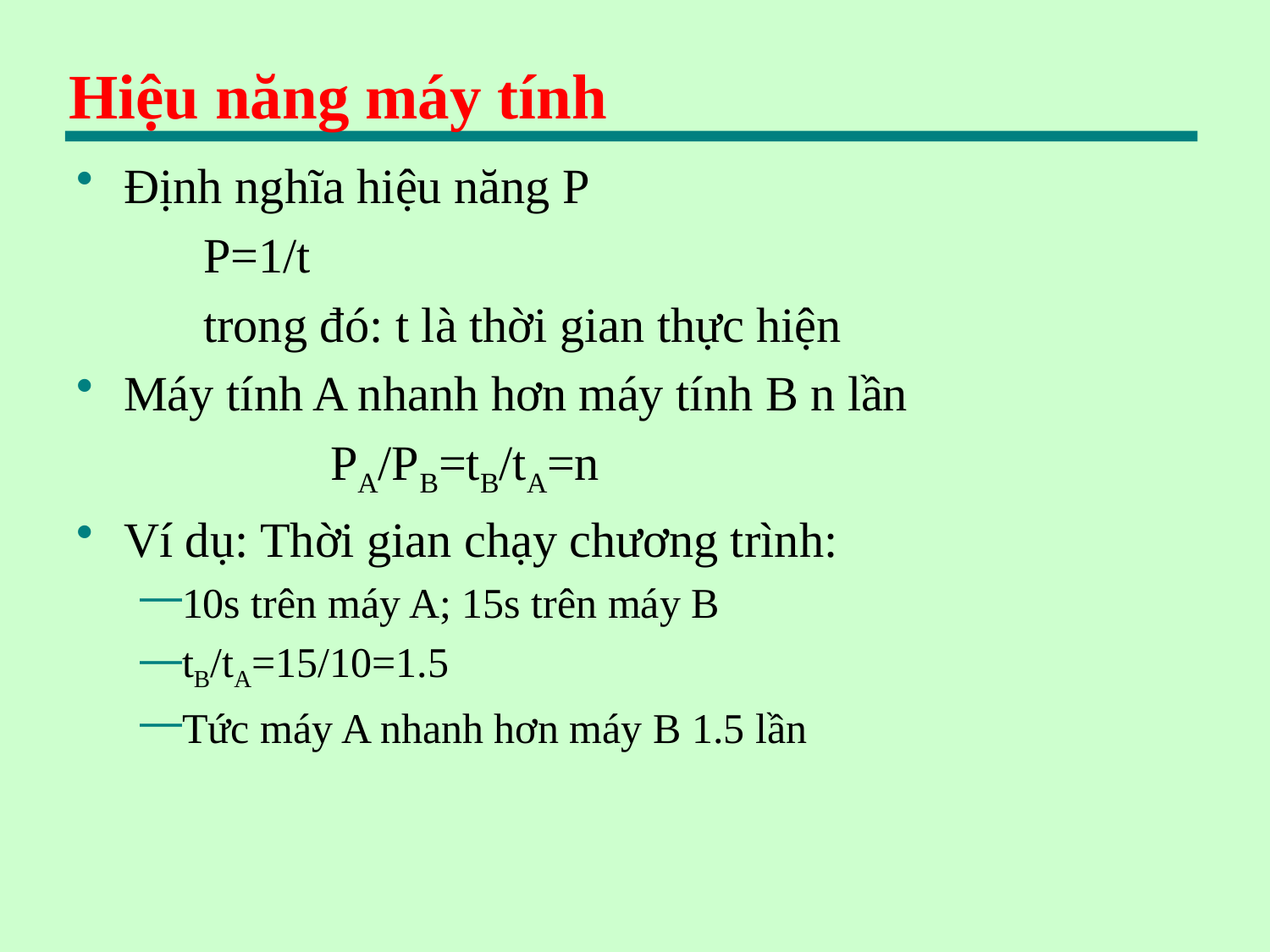

# Hiệu năng máy tính
Định nghĩa hiệu năng P
	P=1/t
	trong đó: t là thời gian thực hiện
Máy tính A nhanh hơn máy tính B n lần
		PA/PB=tB/tA=n
Ví dụ: Thời gian chạy chương trình:
10s trên máy A; 15s trên máy B
tB/tA=15/10=1.5
Tức máy A nhanh hơn máy B 1.5 lần